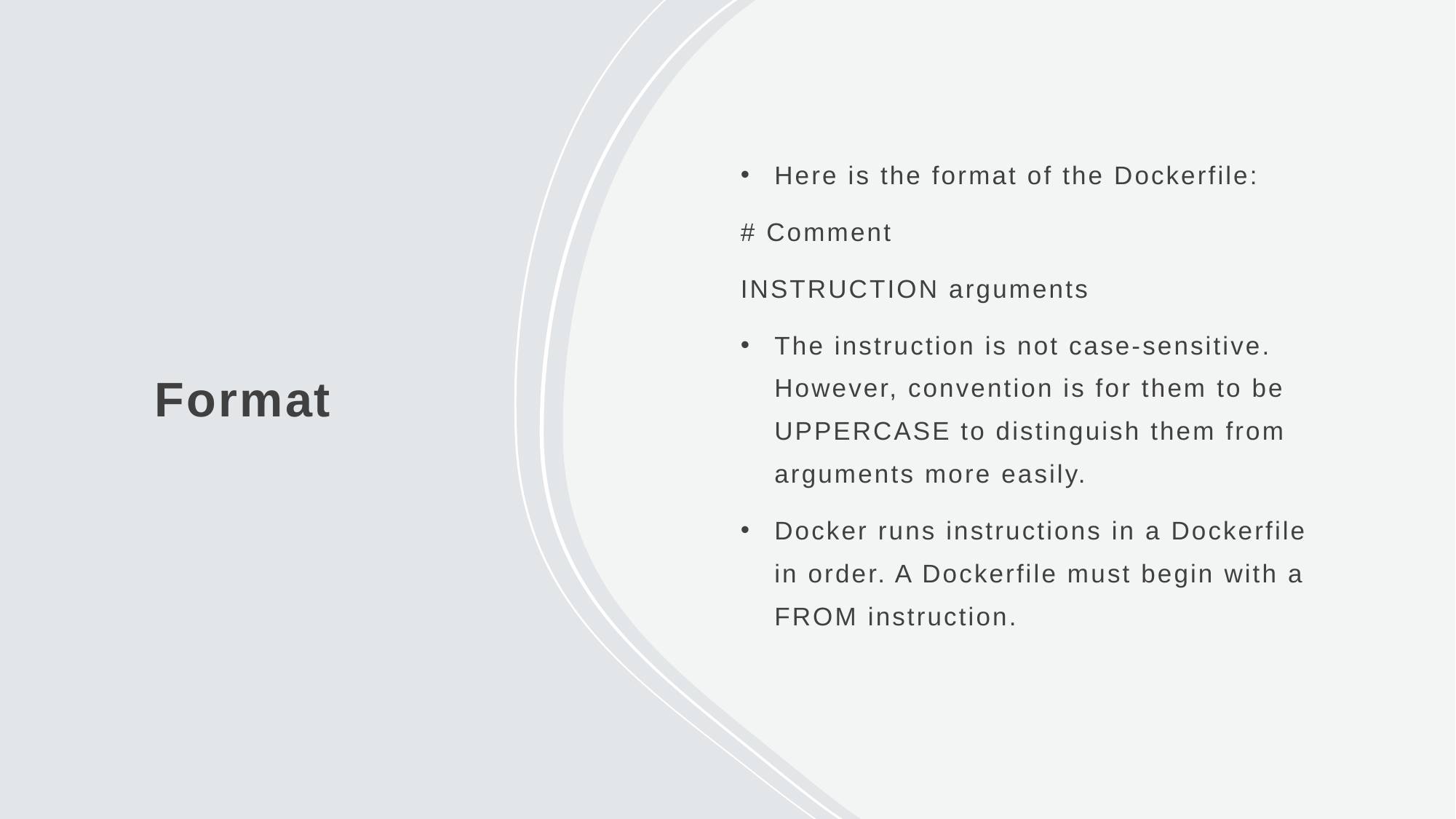

# Format
Here is the format of the Dockerfile:
# Comment
INSTRUCTION arguments
The instruction is not case-sensitive. However, convention is for them to be UPPERCASE to distinguish them from arguments more easily.
Docker runs instructions in a Dockerfile in order. A Dockerfile must begin with a FROM instruction.